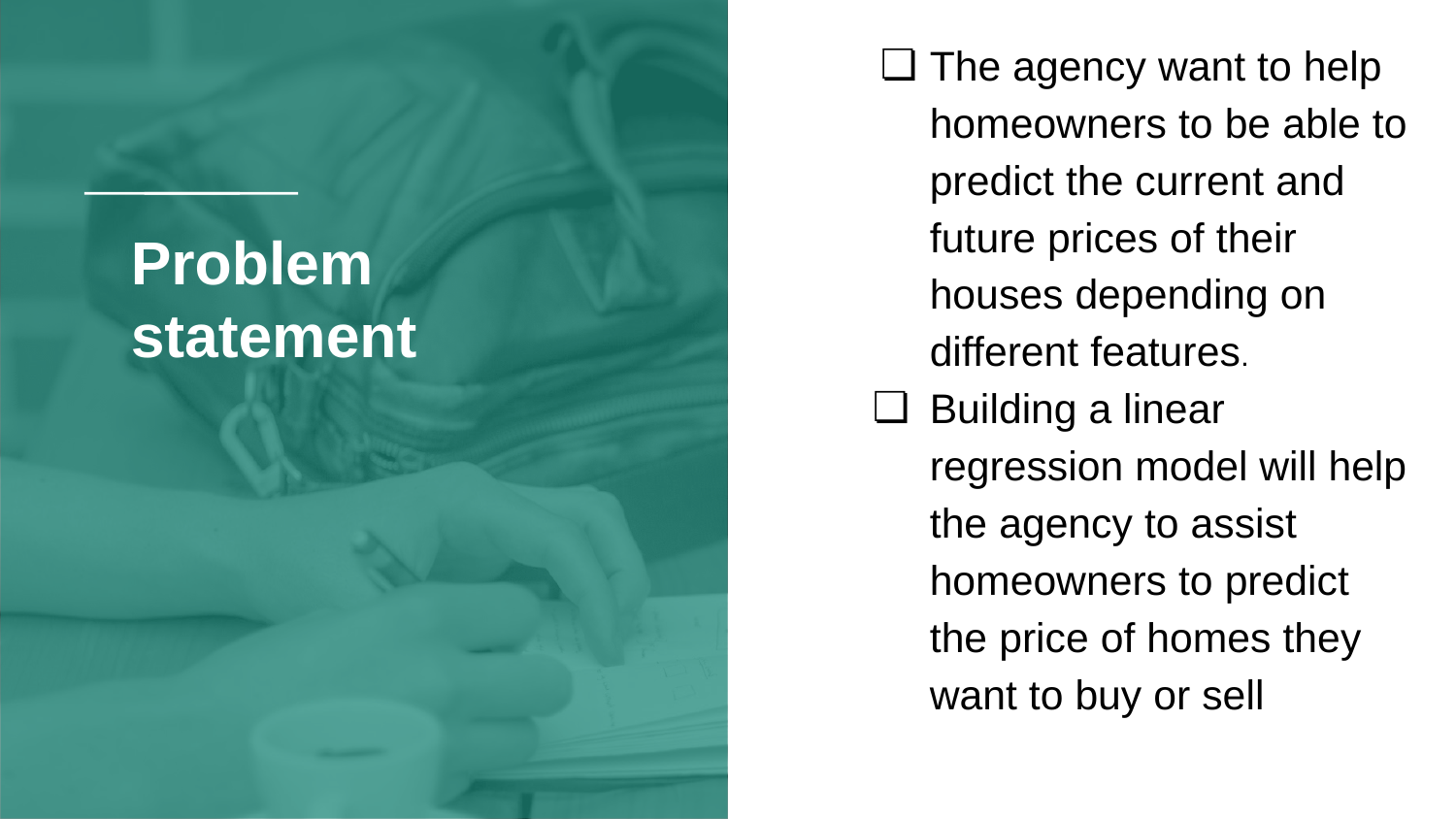

The agency want to help homeowners to be able to predict the current and future prices of their houses depending on different features.
Building a linear regression model will help the agency to assist homeowners to predict the price of homes they want to buy or sell

# Problem statement